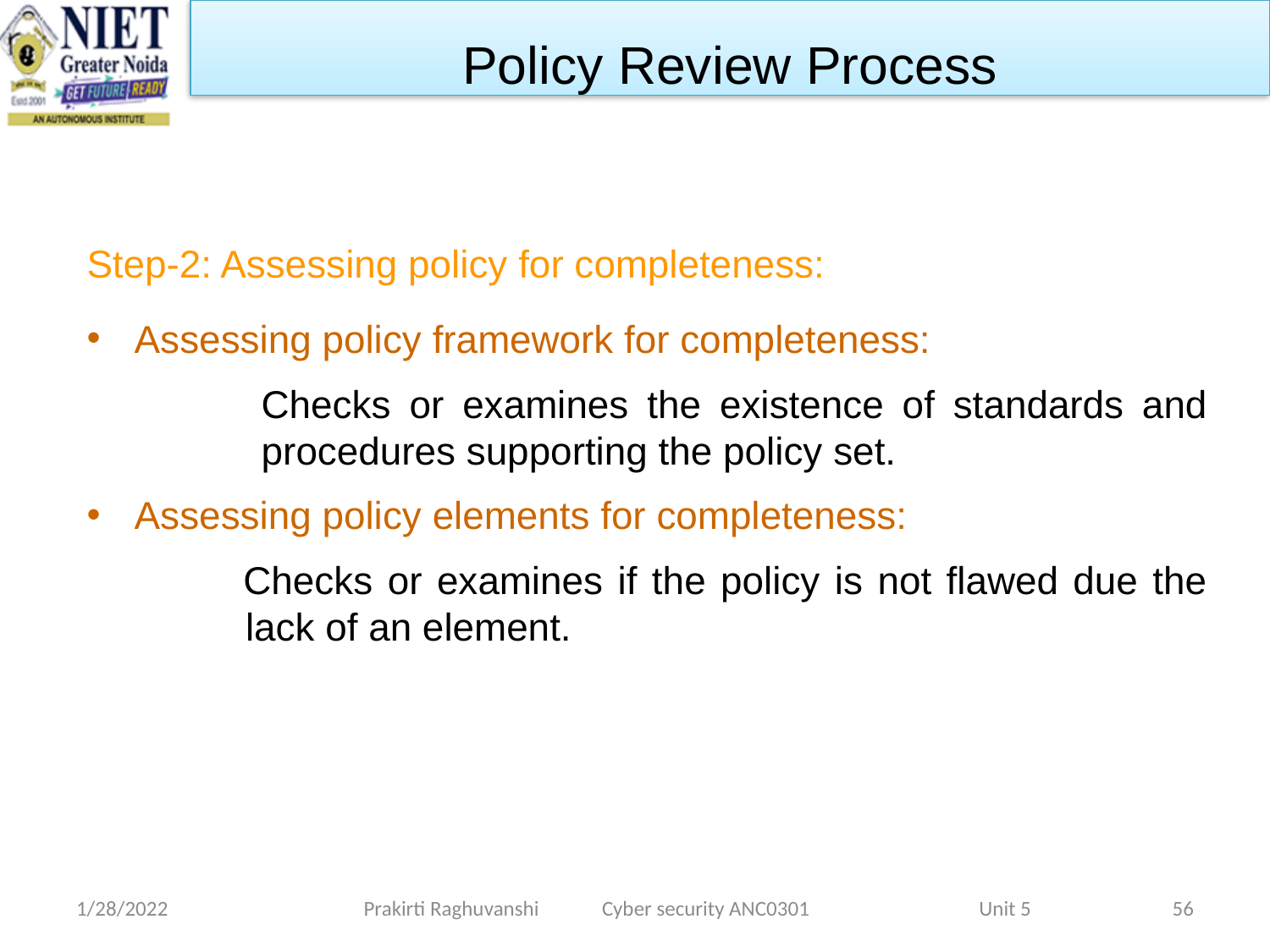

Policy Review Process
Step-2: Assessing policy for completeness:
Assessing policy framework for completeness:
		Checks or examines the existence of standards and 	procedures supporting the policy set.
Assessing policy elements for completeness:
  Checks or examines if the policy is not flawed due the lack of an element.

1/28/2022
Prakirti Raghuvanshi             Cyber security ANC0301                                   Unit 5
56